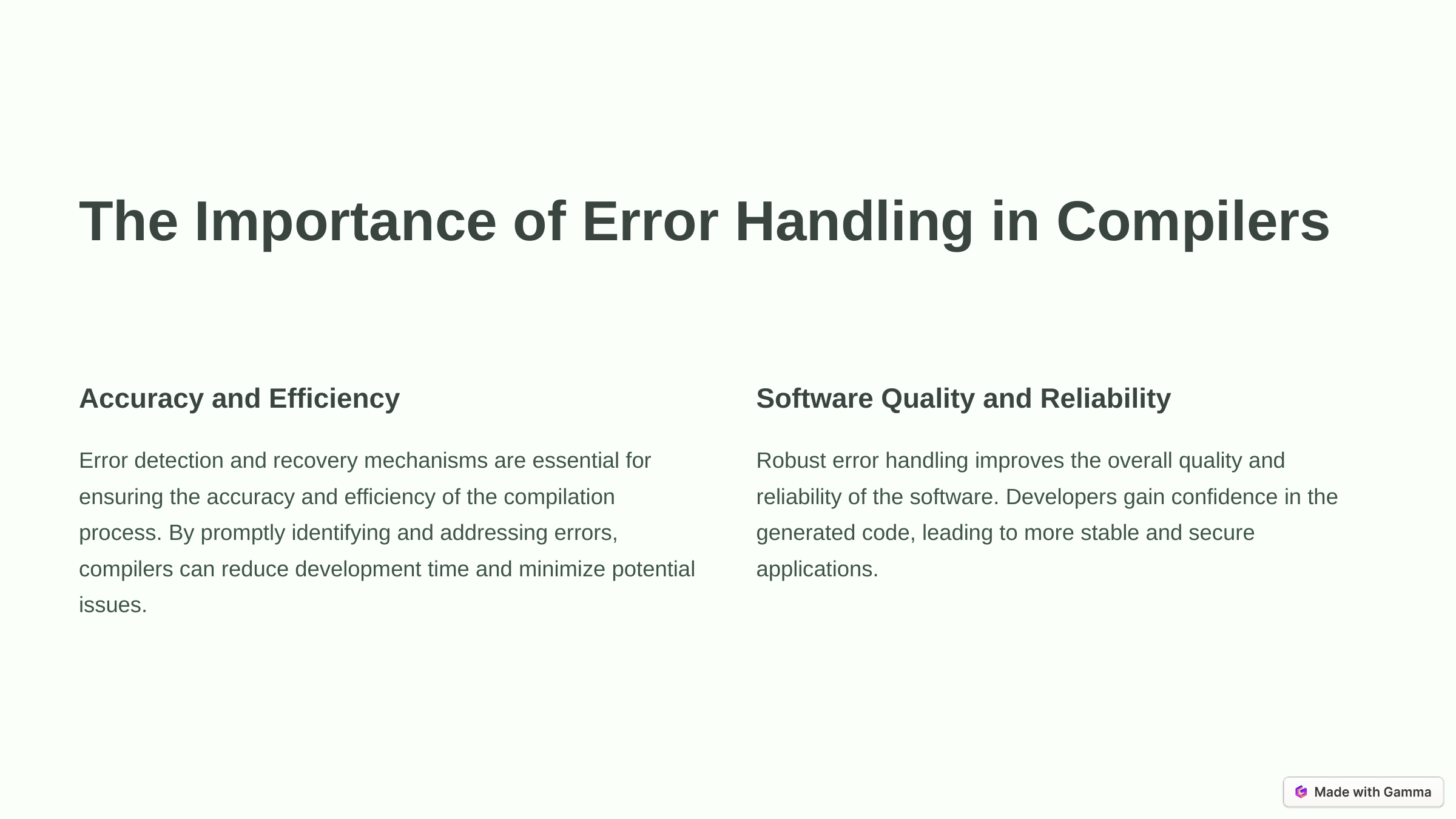

The Importance of Error Handling in Compilers
Accuracy and Efficiency
Software Quality and Reliability
Error detection and recovery mechanisms are essential for ensuring the accuracy and efficiency of the compilation process. By promptly identifying and addressing errors, compilers can reduce development time and minimize potential issues.
Robust error handling improves the overall quality and reliability of the software. Developers gain confidence in the generated code, leading to more stable and secure applications.